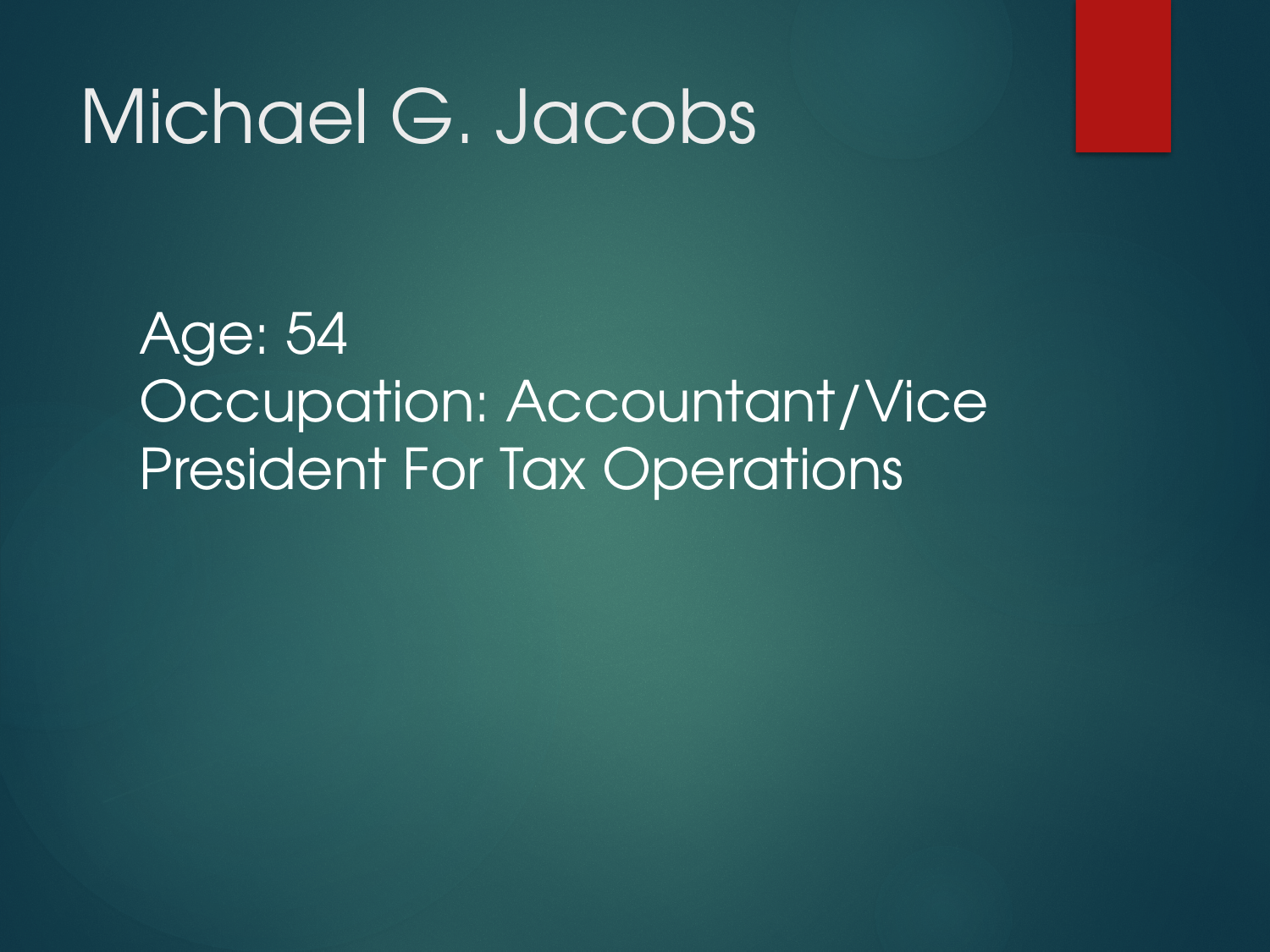

# Michael G. Jacobs

Age: 54
Occupation: Accountant/Vice President For Tax Operations